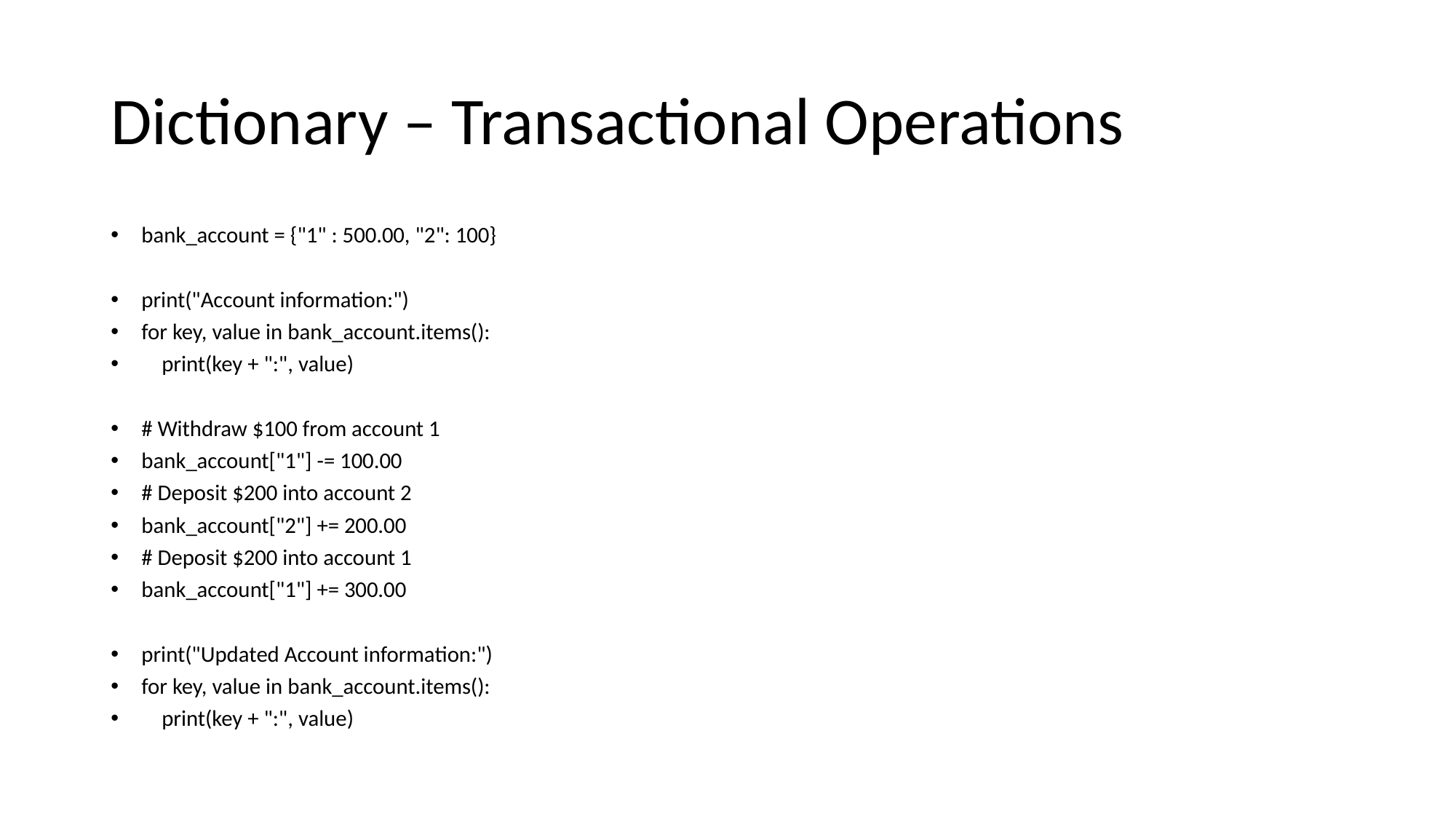

# Dictionary – Transactional Operations
bank_account = {"1" : 500.00, "2": 100}

print("Account information:")
for key, value in bank_account.items():
    print(key + ":", value)

# Withdraw $100 from account 1
bank_account["1"] -= 100.00
# Deposit $200 into account 2
bank_account["2"] += 200.00
# Deposit $200 into account 1
bank_account["1"] += 300.00

print("Updated Account information:")
for key, value in bank_account.items():
    print(key + ":", value)